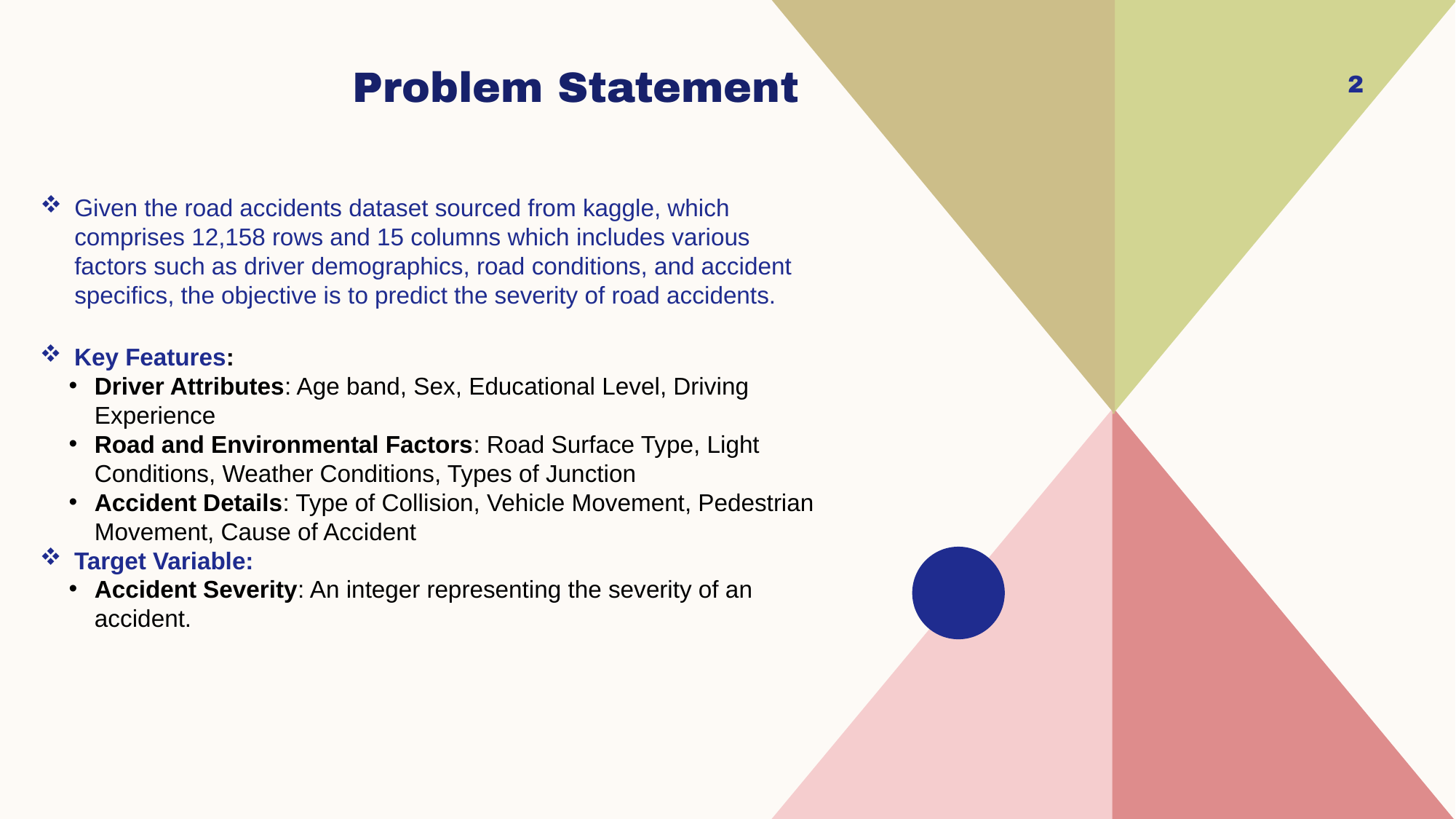

Problem Statement
2
# Given the road accidents dataset sourced from kaggle, which comprises 12,158 rows and 15 columns which includes various factors such as driver demographics, road conditions, and accident specifics, the objective is to predict the severity of road accidents.
Key Features:
Driver Attributes: Age band, Sex, Educational Level, Driving Experience
Road and Environmental Factors: Road Surface Type, Light Conditions, Weather Conditions, Types of Junction
Accident Details: Type of Collision, Vehicle Movement, Pedestrian Movement, Cause of Accident
Target Variable:
Accident Severity: An integer representing the severity of an accident.